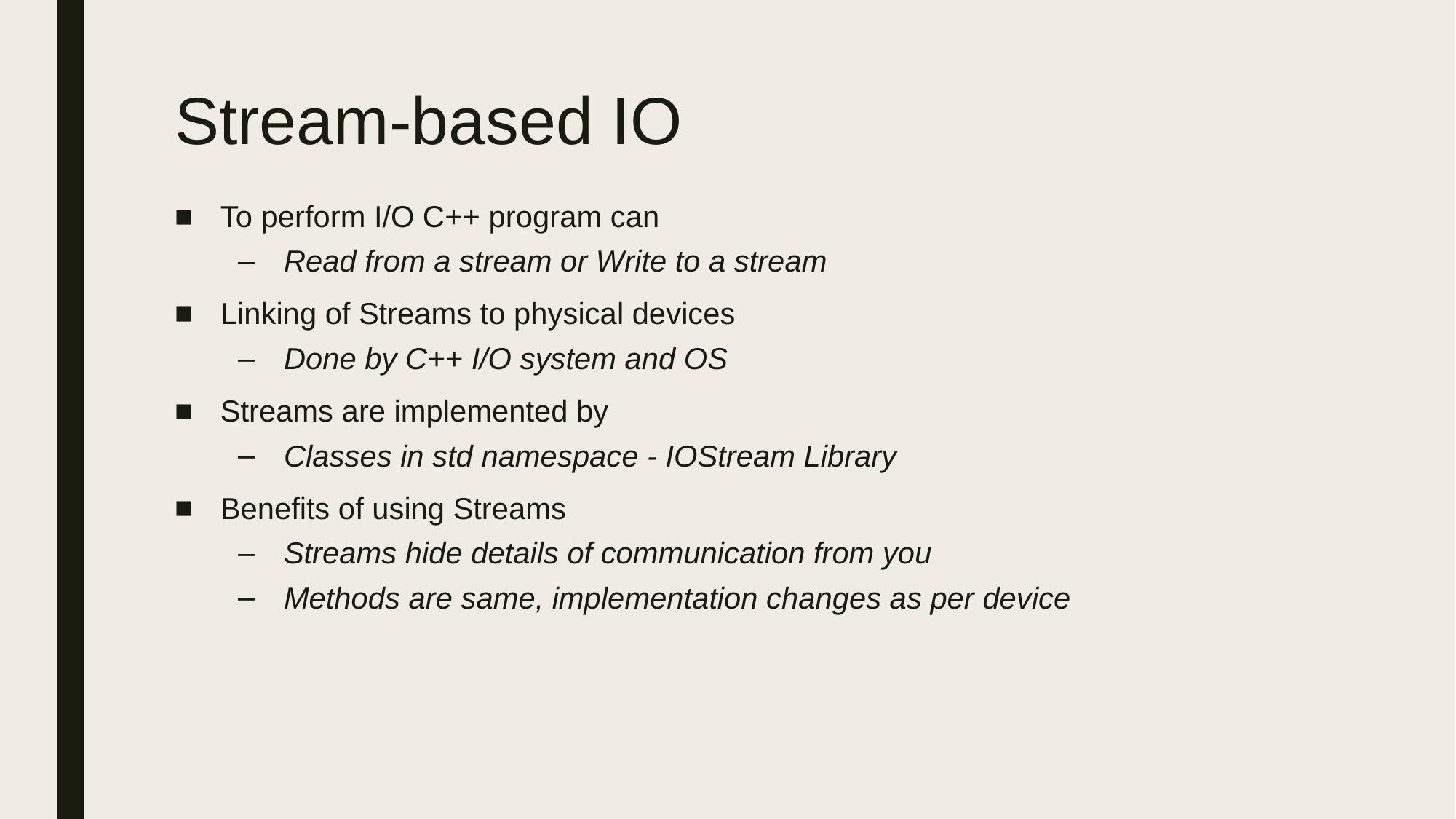

# Stream-based IO
To perform I/O C++ program can
Read from a stream or Write to a stream
Linking of Streams to physical devices
Done by C++ I/O system and OS
Streams are implemented by
Classes in std namespace - IOStream Library
Benefits of using Streams
Streams hide details of communication from you
Methods are same, implementation changes as per device